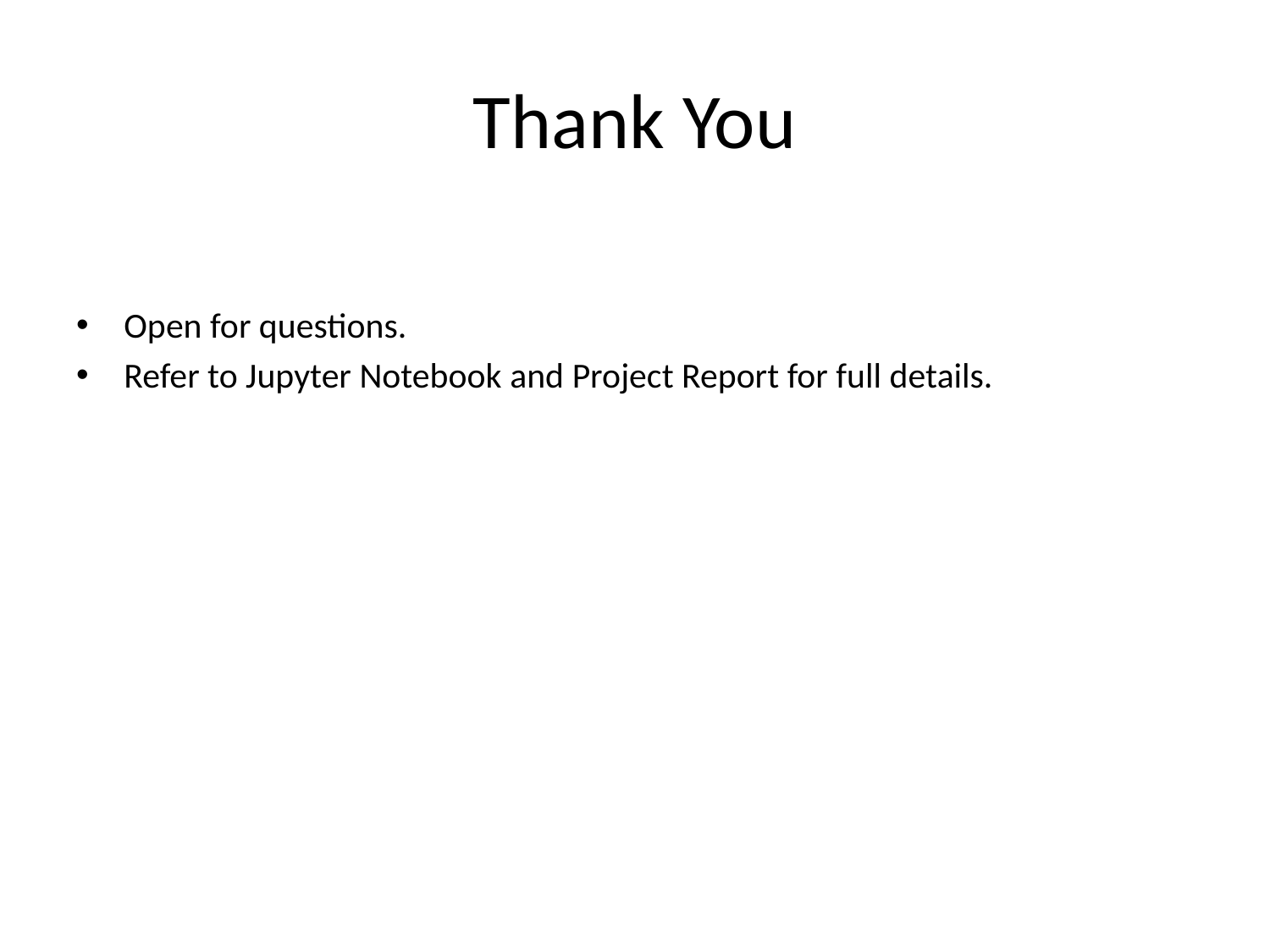

# Thank You

Open for questions.
Refer to Jupyter Notebook and Project Report for full details.